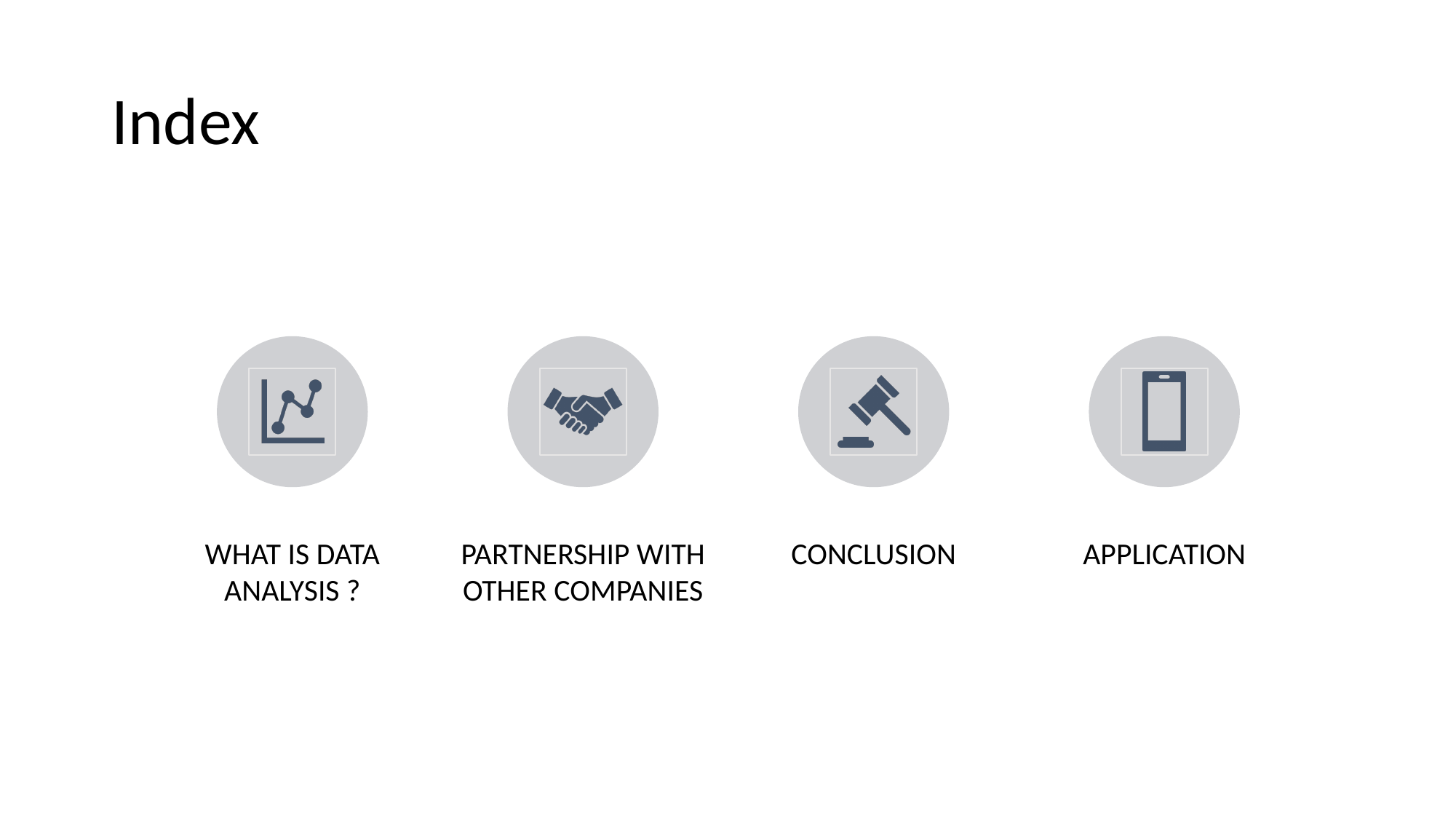

# Index
What is Data analysis ?
Partnership with other companies
Conclusion
Application